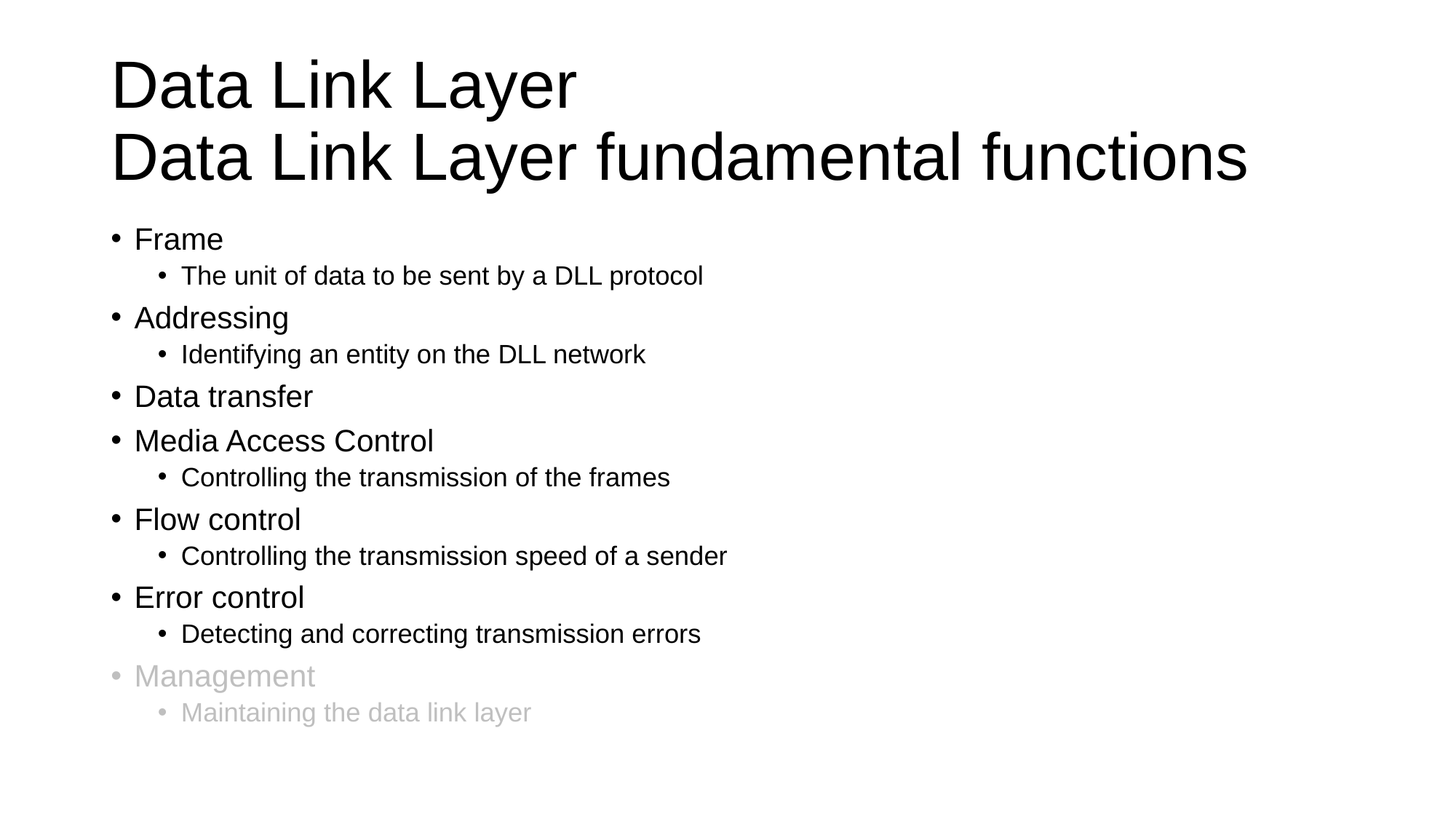

# Data Link Layer Data Link Layer fundamental functions
Frame
The unit of data to be sent by a DLL protocol
Addressing
Identifying an entity on the DLL network
Data transfer
Media Access Control
Controlling the transmission of the frames
Flow control
Controlling the transmission speed of a sender
Error control
Detecting and correcting transmission errors
Management
Maintaining the data link layer